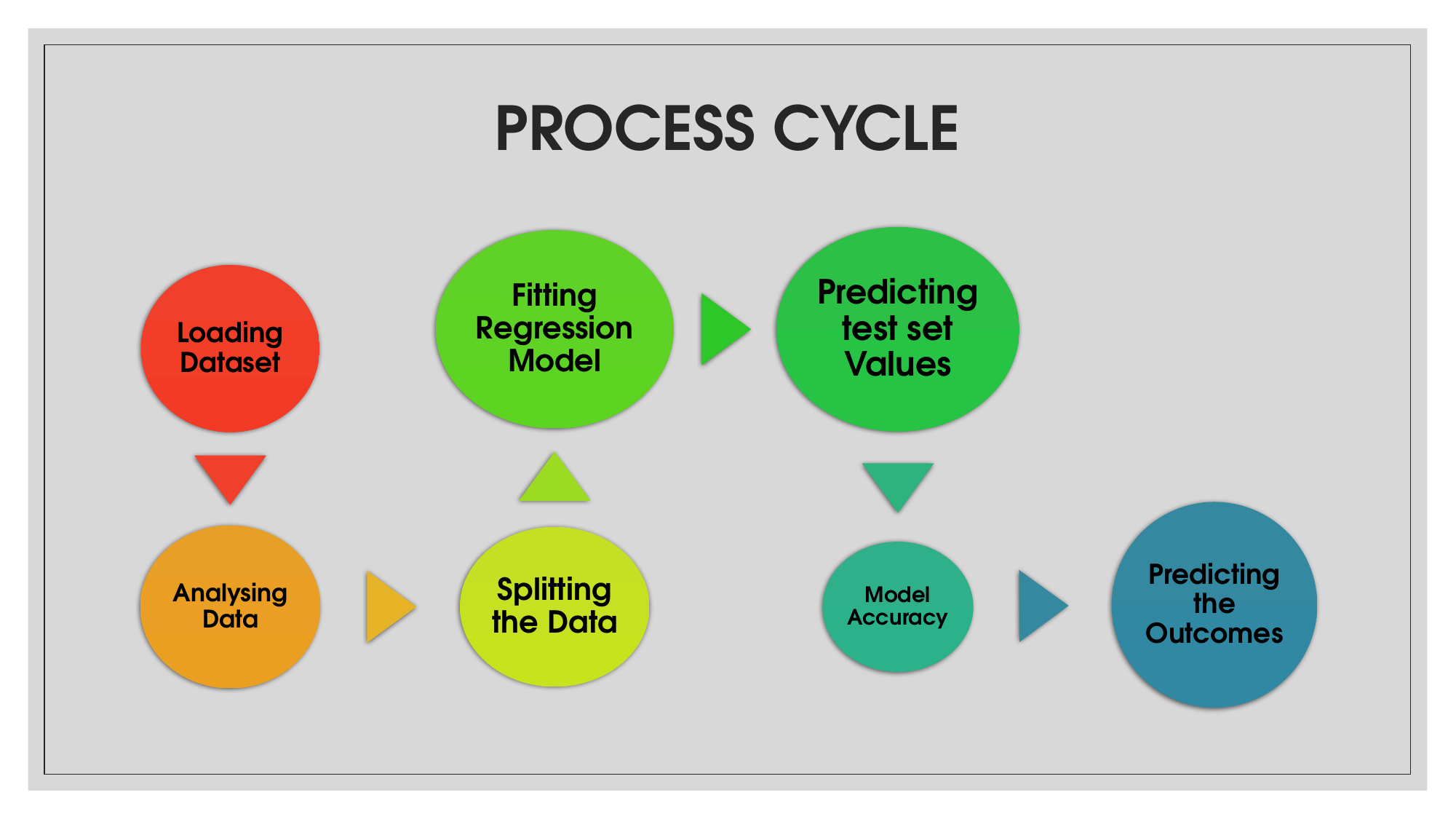

# PROCESS CYCLE
Loading Dataset
Analysing Data
Splitting the Data
Fitting Regression Model
Predicting test set Values
Model Accuracy
Predicting the Outcomes